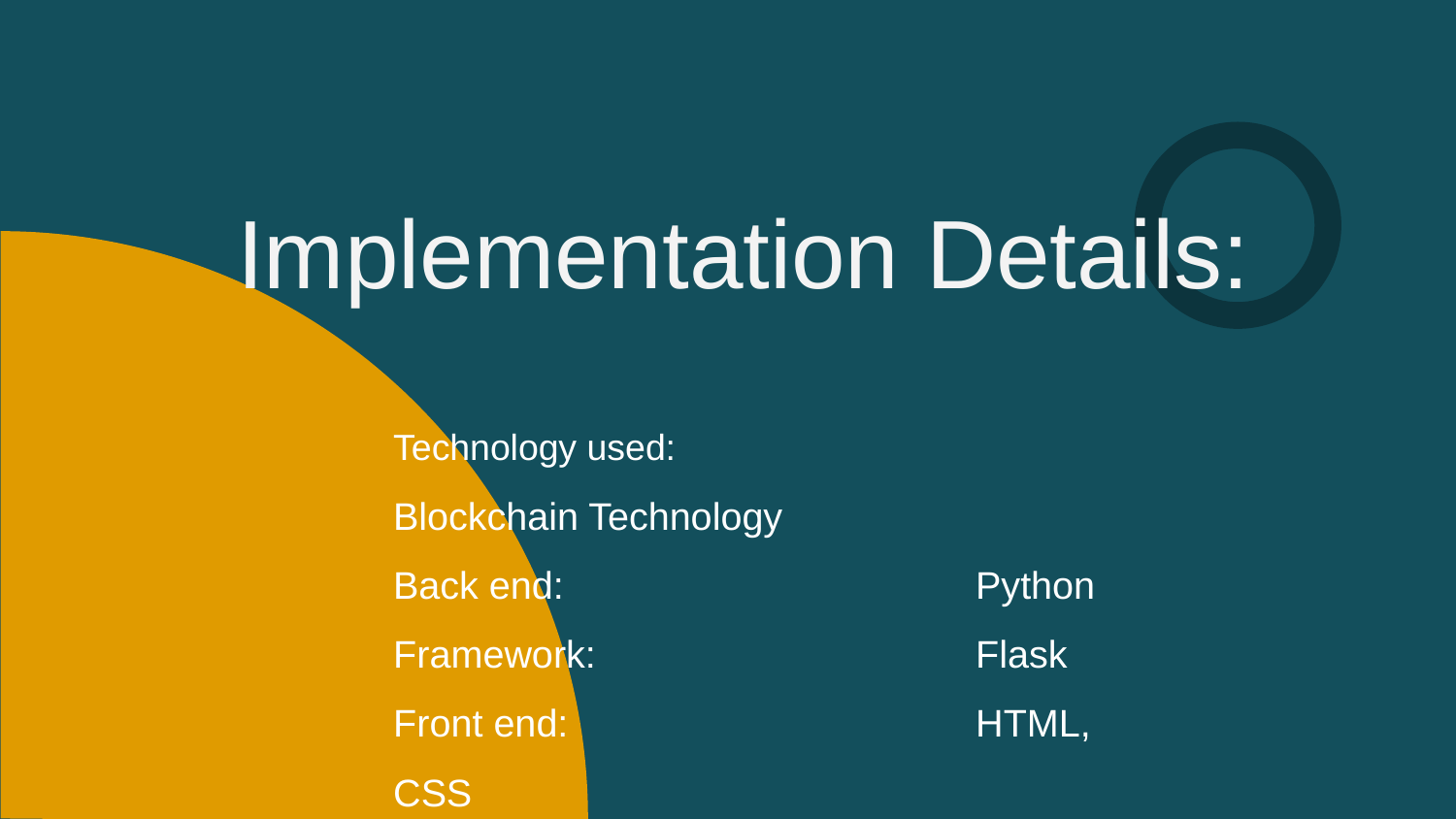

# Implementation Details:

Technology used: 		Blockchain Technology
Back end: 			Python
Framework: 			Flask
Front end: 			HTML, CSS